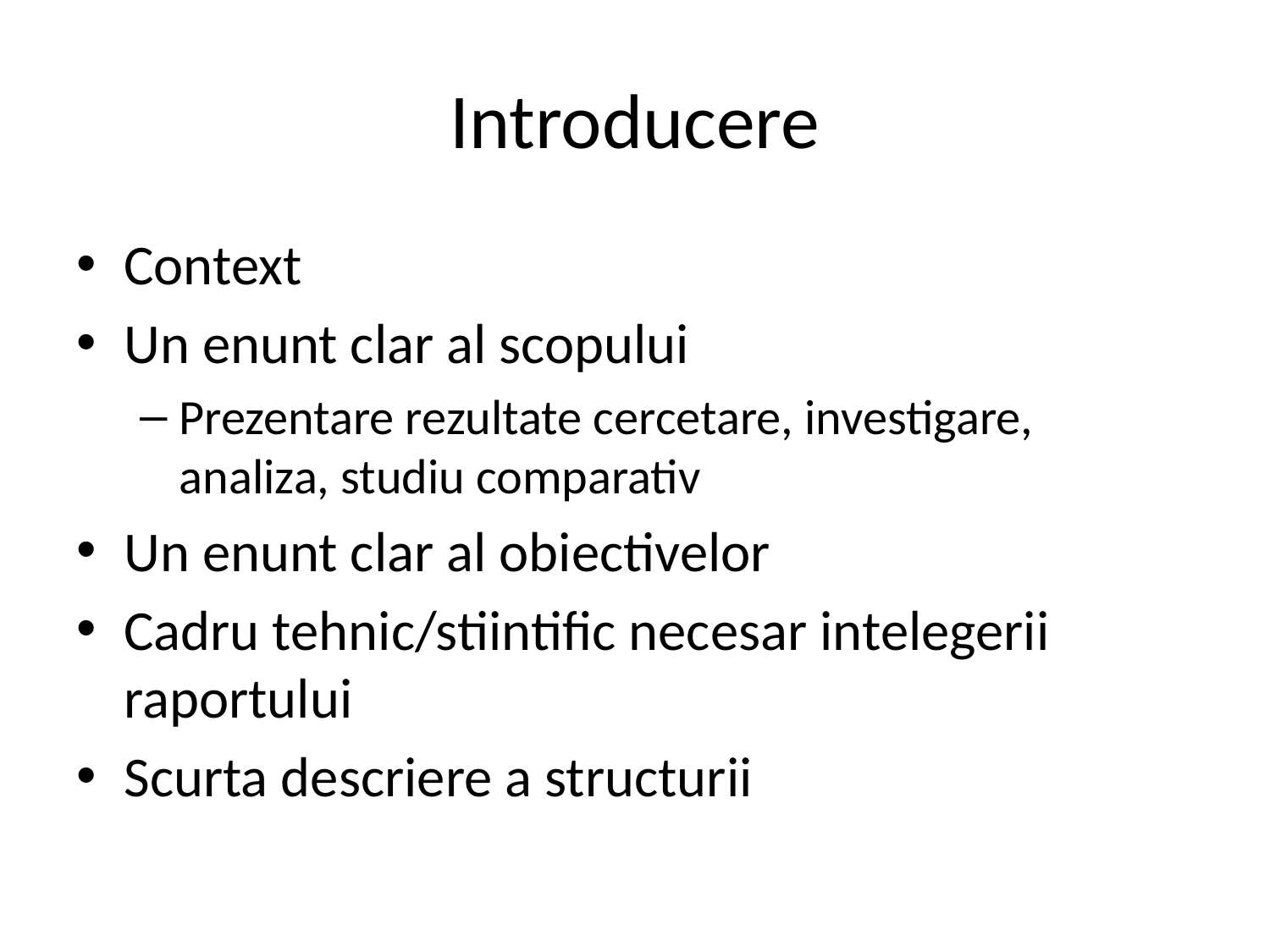

# Introducere
Context
Un enunt clar al scopului
Prezentare rezultate cercetare, investigare, analiza, studiu comparativ
Un enunt clar al obiectivelor
Cadru tehnic/stiintific necesar intelegerii raportului
Scurta descriere a structurii